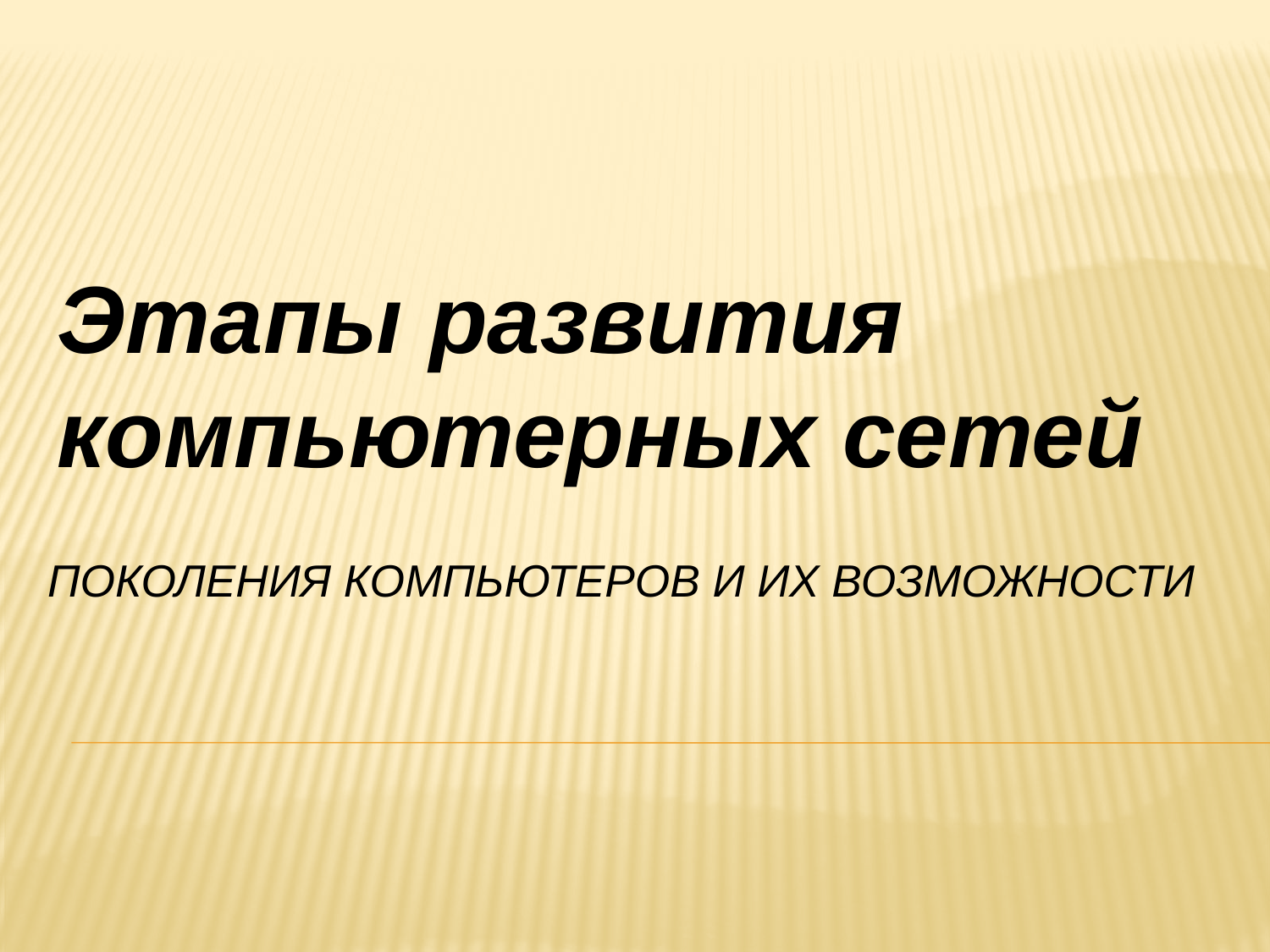

Этапы развития компьютерных сетей
# поколения компьютеров и их возможности